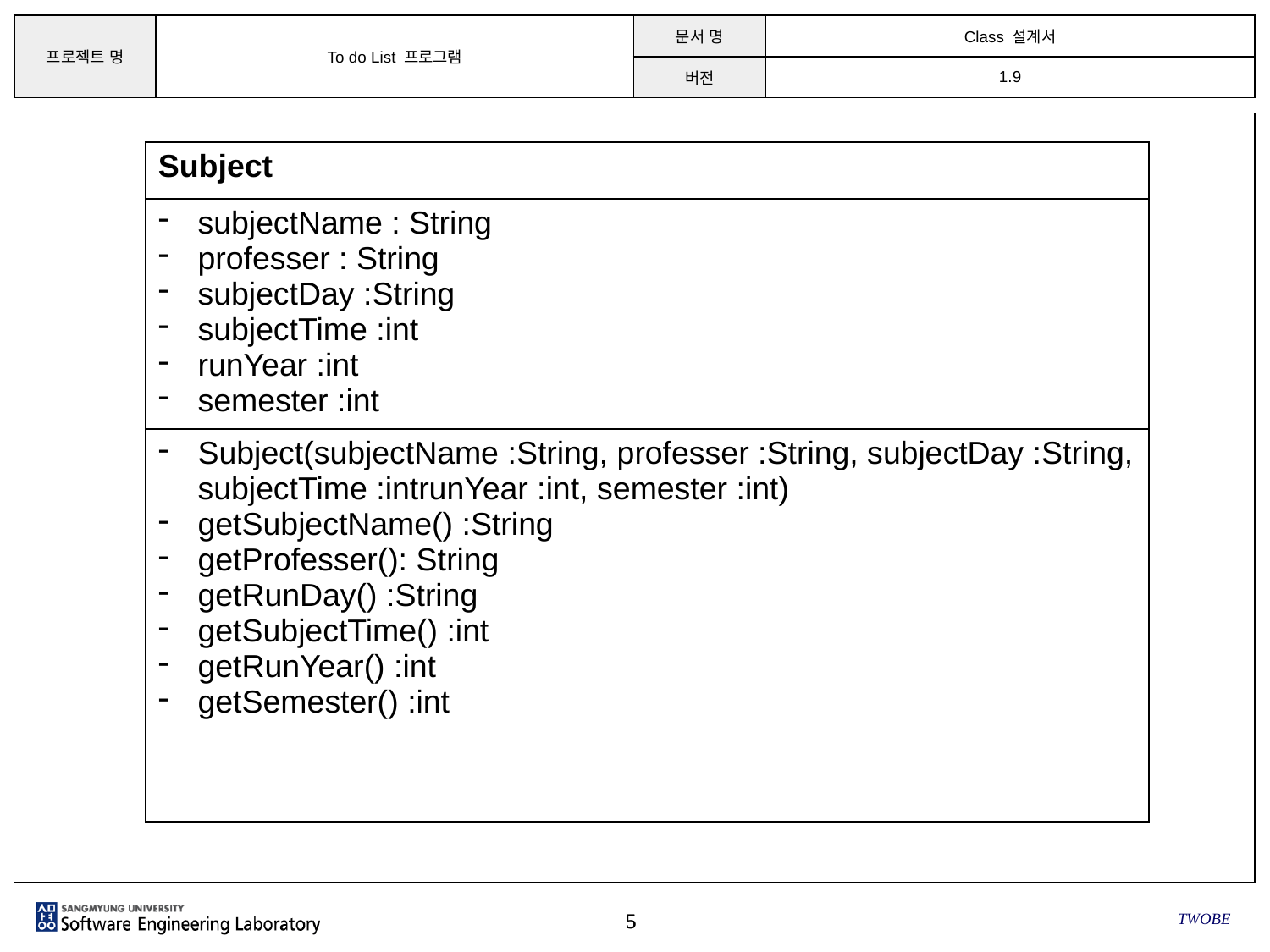

| Subject |
| --- |
| subjectName : String professer : String subjectDay :String subjectTime :int runYear :int semester :int |
| Subject(subjectName :String, professer :String, subjectDay :String, subjectTime :intrunYear :int, semester :int) getSubjectName() :String getProfesser(): String getRunDay() :String getSubjectTime() :int getRunYear() :int getSemester() :int |
TWOBE